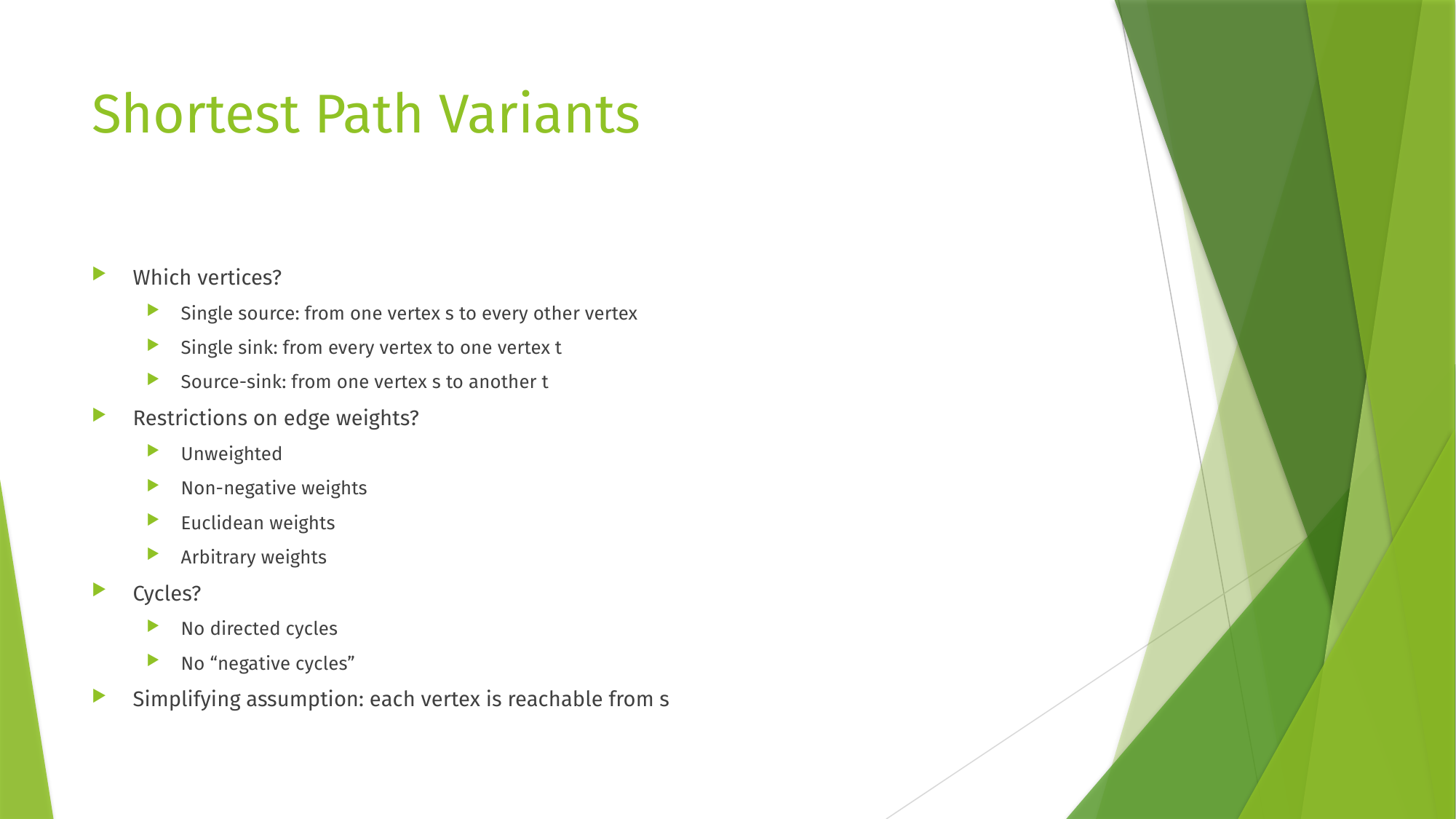

# Shortest Path Variants
Which vertices?
Single source: from one vertex s to every other vertex
Single sink: from every vertex to one vertex t
Source-sink: from one vertex s to another t
Restrictions on edge weights?
Unweighted
Non-negative weights
Euclidean weights
Arbitrary weights
Cycles?
No directed cycles
No “negative cycles”
Simplifying assumption: each vertex is reachable from s